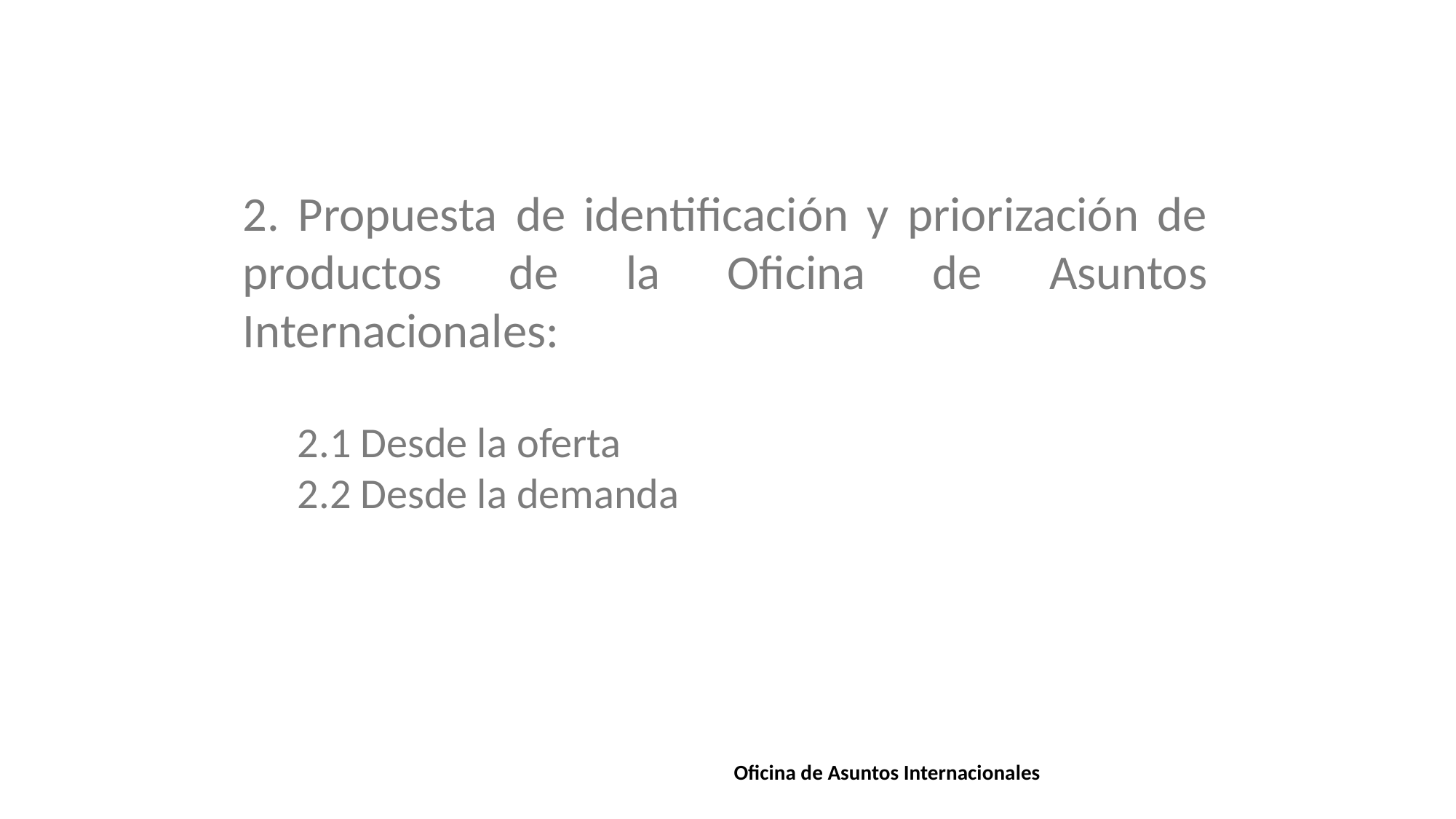

2. Propuesta de identificación y priorización de productos de la Oficina de Asuntos Internacionales:

2.1 Desde la oferta
2.2 Desde la demanda

1
Oficina de Asuntos Internacionales